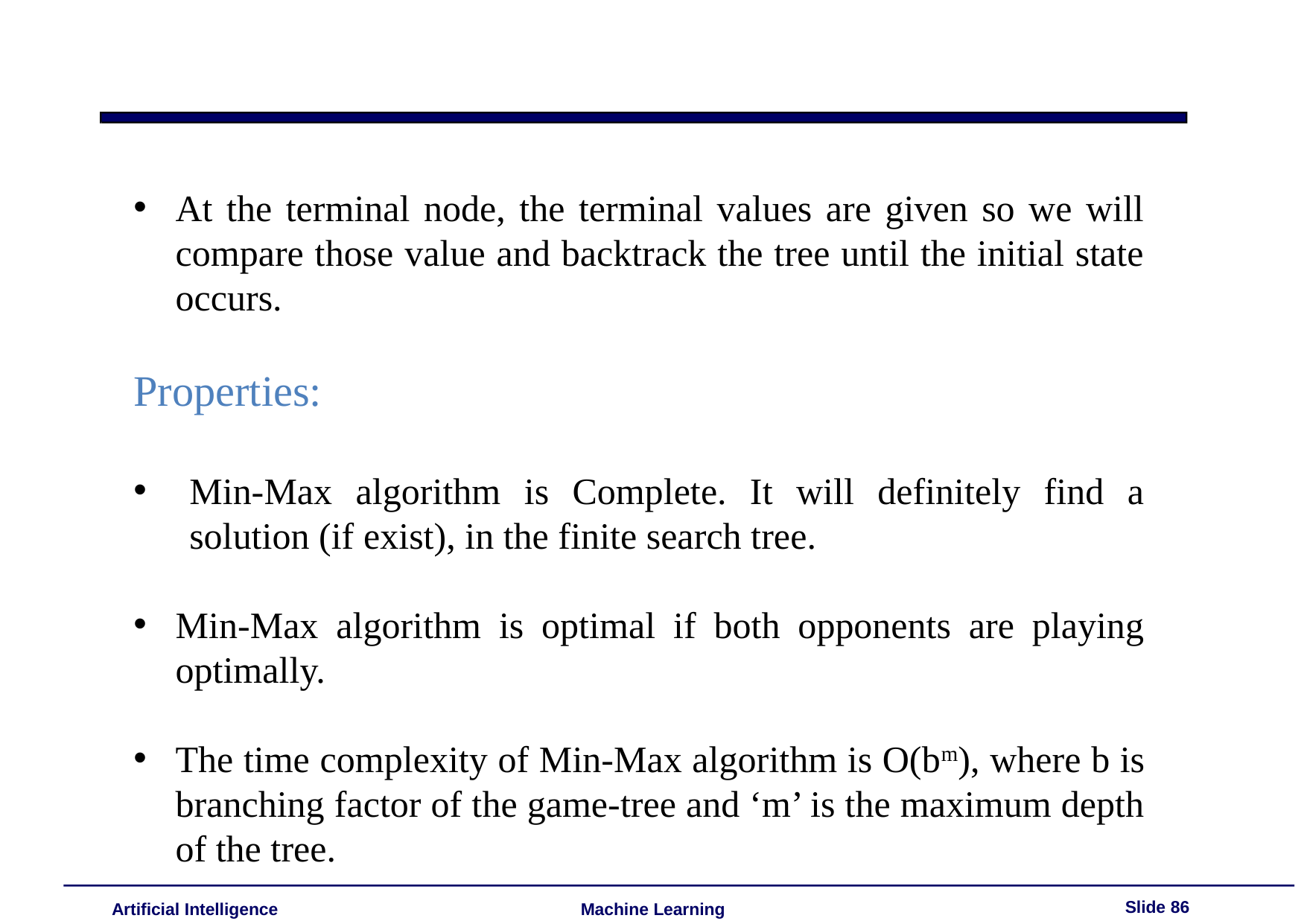

At the terminal node, the terminal values are given so we will compare those value and backtrack the tree until the initial state occurs.

Properties:

Min-Max algorithm is Complete. It will definitely find a solution (if exist), in the finite search tree.

Min-Max algorithm is optimal if both opponents are playing optimally.

The time complexity of Min-Max algorithm is O(bm), where b is branching factor of the game-tree and ‘m’ is the maximum depth of the tree.

Slide 86
Artificial Intelligence
Machine Learning